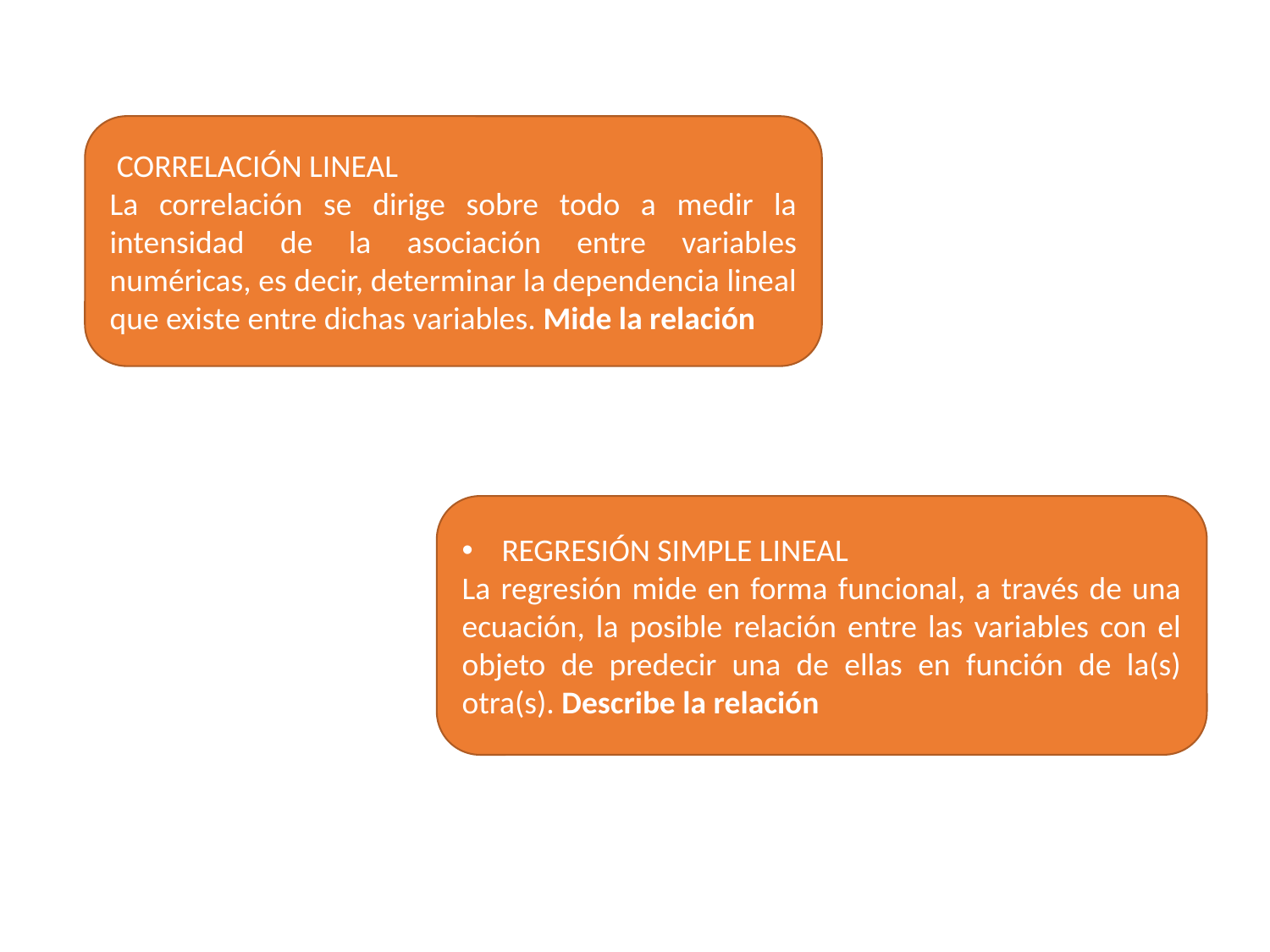

CORRELACIÓN LINEAL
La correlación se dirige sobre todo a medir la intensidad de la asociación entre variables numéricas, es decir, determinar la dependencia lineal que existe entre dichas variables. Mide la relación
REGRESIÓN SIMPLE LINEAL
La regresión mide en forma funcional, a través de una ecuación, la posible relación entre las variables con el objeto de predecir una de ellas en función de la(s) otra(s). Describe la relación